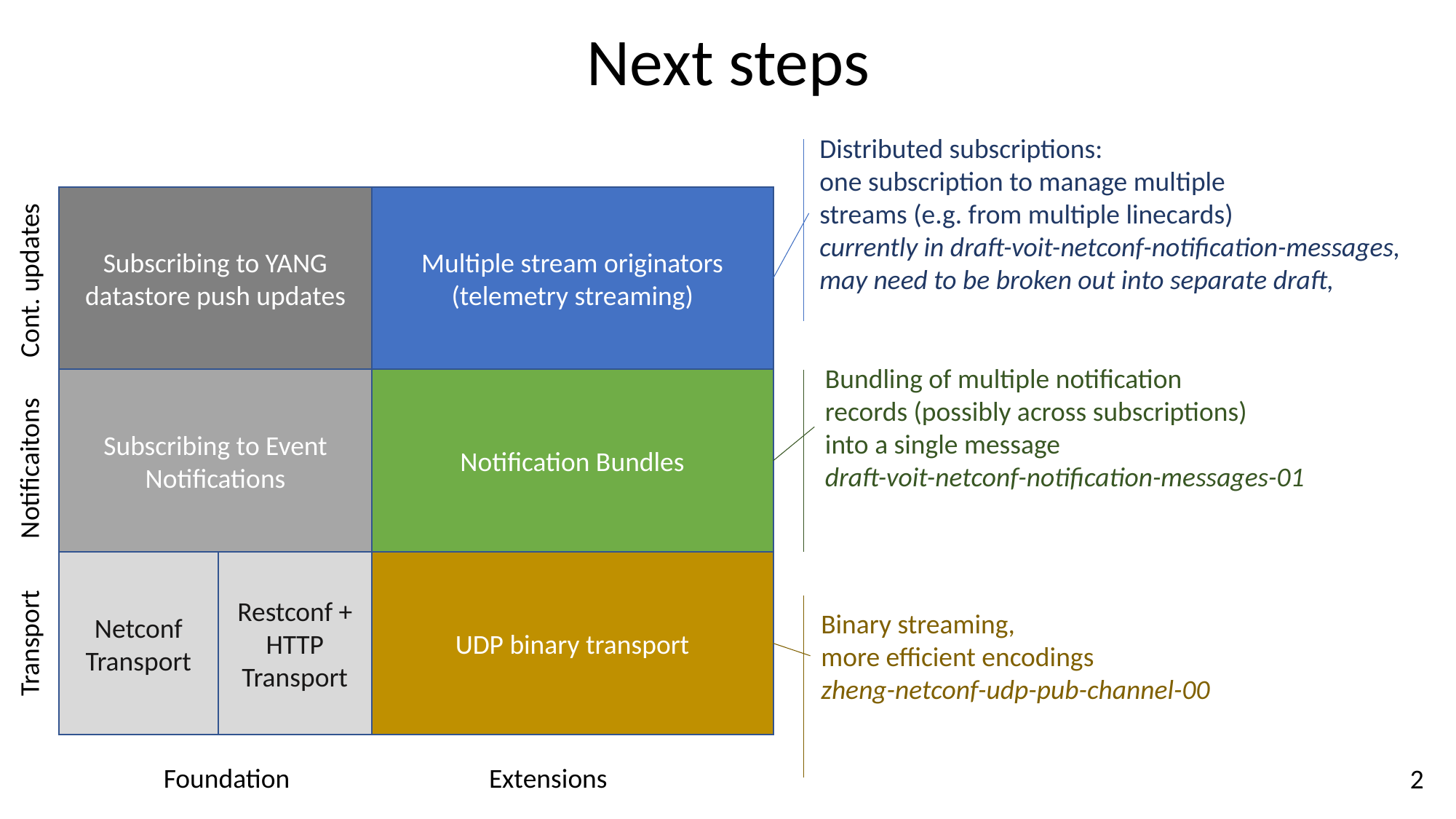

# Next steps
Distributed subscriptions:
one subscription to manage multiple
streams (e.g. from multiple linecards)
currently in draft-voit-netconf-notification-messages,
may need to be broken out into separate draft,
Subscribing to YANG datastore push updates
Multiple stream originators
(telemetry streaming)
Cont. updates
Bundling of multiple notification
records (possibly across subscriptions)
into a single message
draft-voit-netconf-notification-messages-01
Subscribing to Event Notifications
Notification Bundles
Notificaitons
Netconf Transport
Restconf + HTTP Transport
UDP binary transport
Binary streaming,
more efficient encodings
zheng-netconf-udp-pub-channel-00
Transport
Foundation
Extensions
2